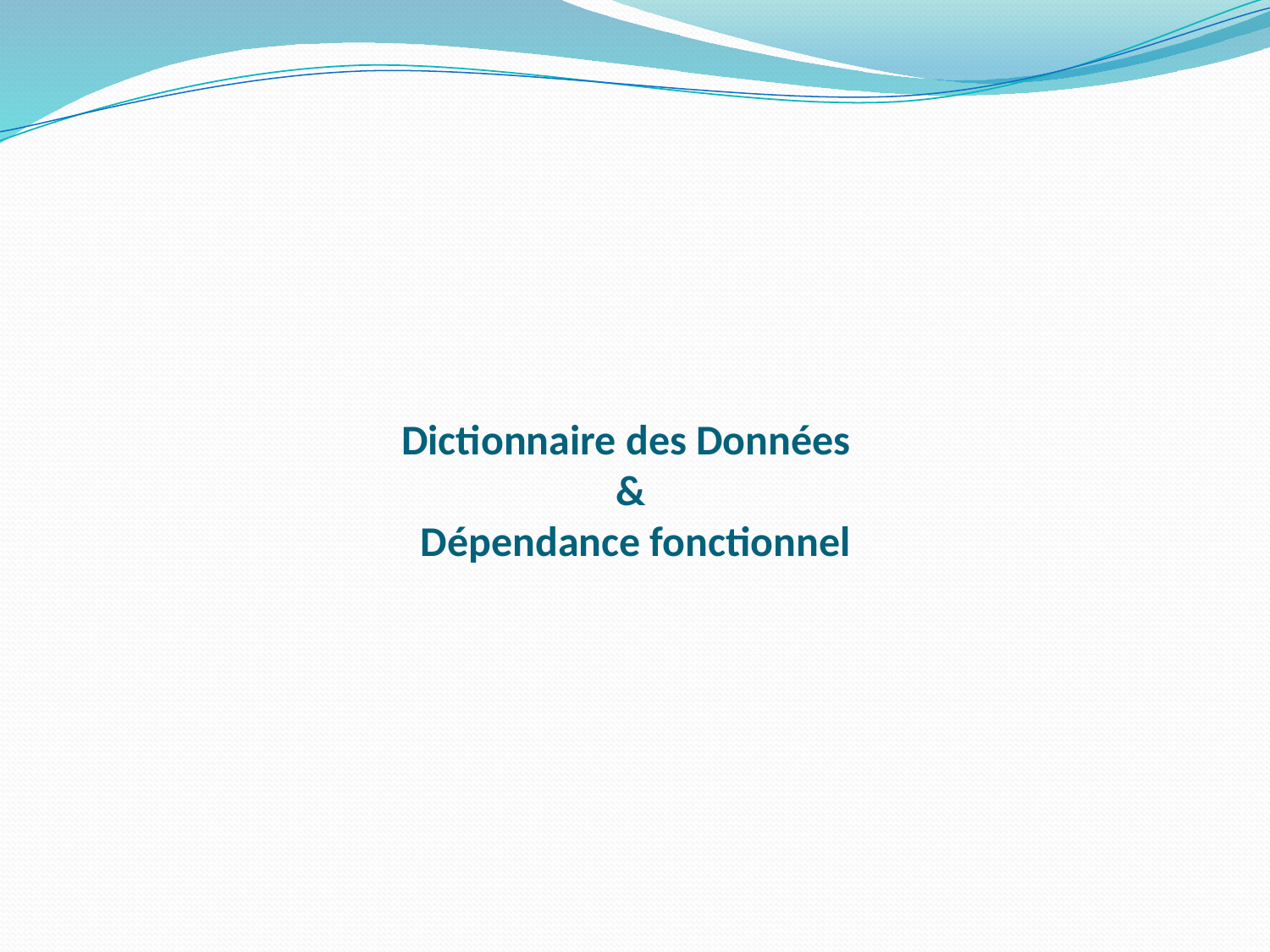

# Dictionnaire des Données & Dépendance fonctionnel